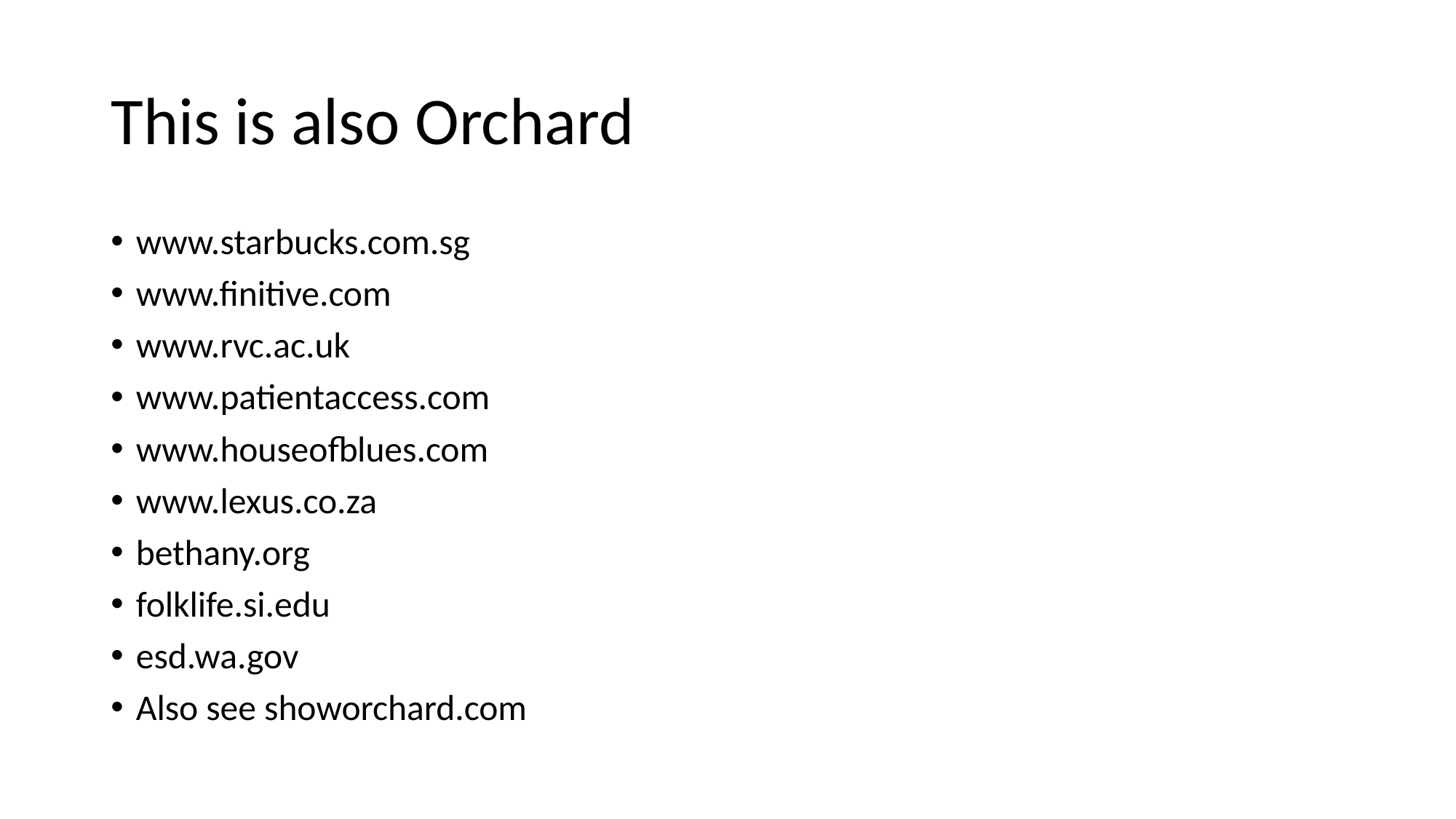

# This is also Orchard
www.starbucks.com.sg
www.finitive.com
www.rvc.ac.uk
www.patientaccess.com
www.houseofblues.com
www.lexus.co.za
bethany.org
folklife.si.edu
esd.wa.gov
Also see showorchard.com